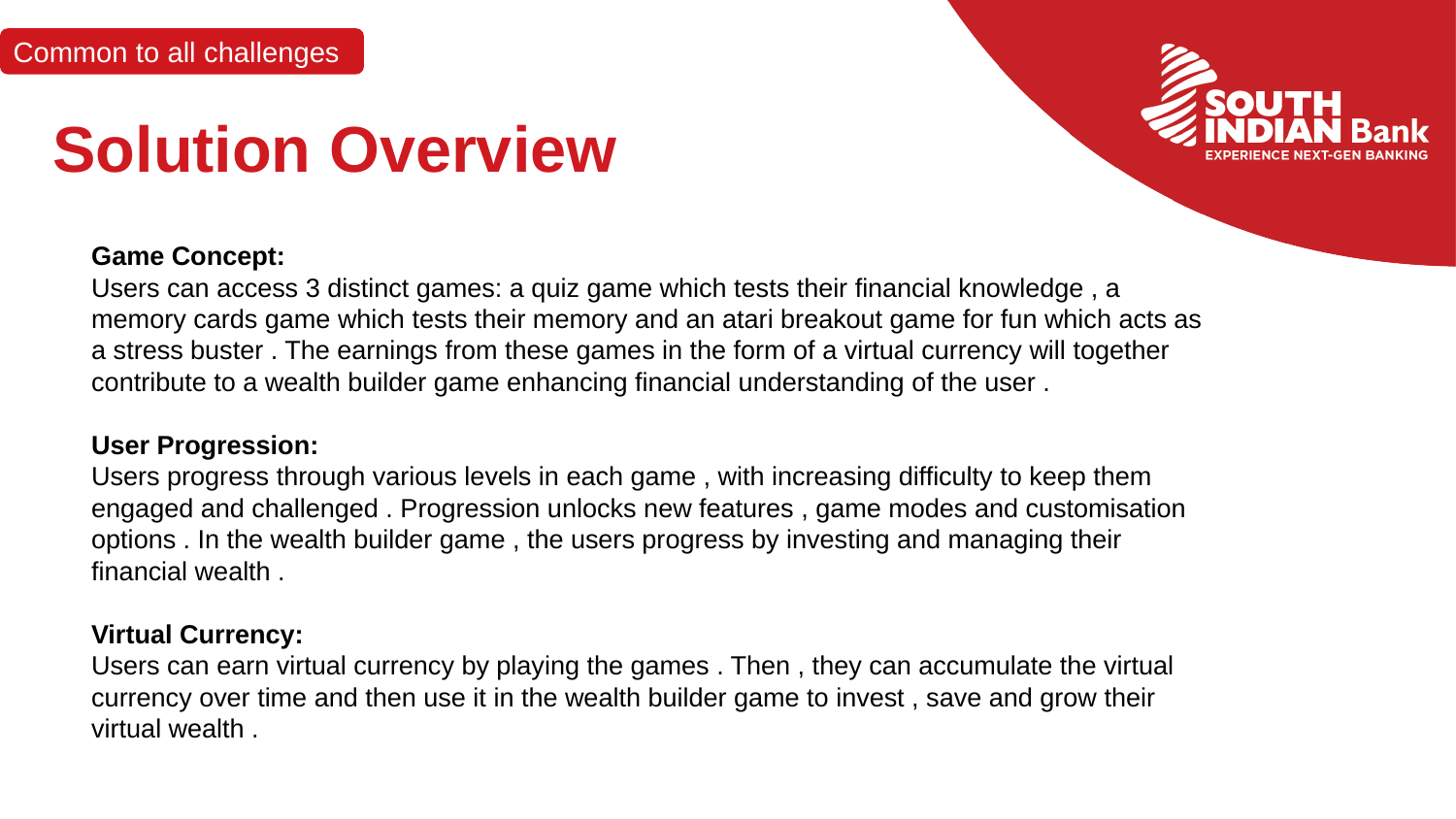

Common to all challenges
# Solution Overview
Game Concept:
Users can access 3 distinct games: a quiz game which tests their financial knowledge , a memory cards game which tests their memory and an atari breakout game for fun which acts as a stress buster . The earnings from these games in the form of a virtual currency will together contribute to a wealth builder game enhancing financial understanding of the user .

User Progression:
Users progress through various levels in each game , with increasing difficulty to keep them engaged and challenged . Progression unlocks new features , game modes and customisation options . In the wealth builder game , the users progress by investing and managing their financial wealth .

Virtual Currency:
Users can earn virtual currency by playing the games . Then , they can accumulate the virtual currency over time and then use it in the wealth builder game to invest , save and grow their virtual wealth .